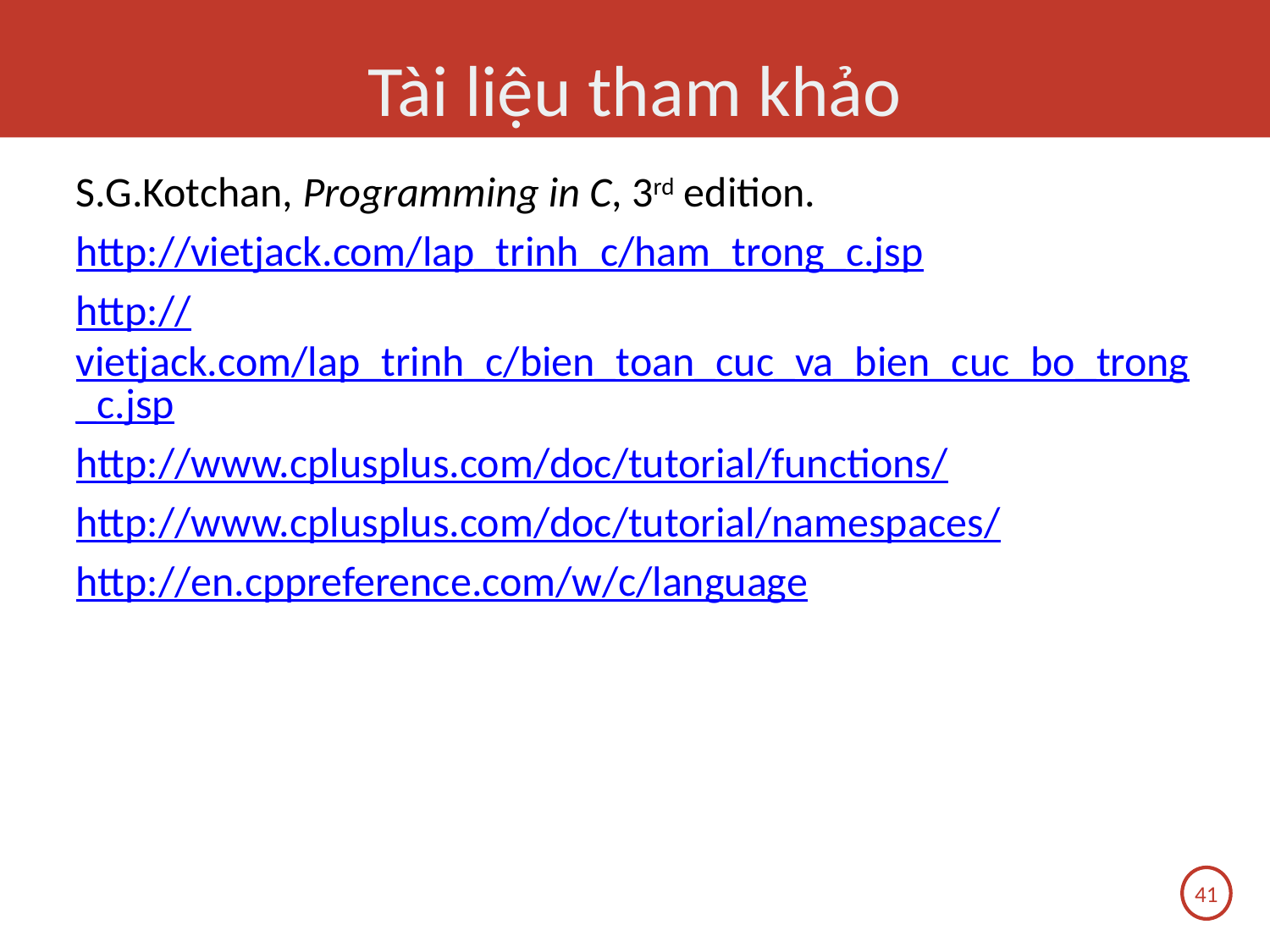

# Tài liệu tham khảo
S.G.Kotchan, Programming in C, 3rd edition.
http://vietjack.com/lap_trinh_c/ham_trong_c.jsp
http://vietjack.com/lap_trinh_c/bien_toan_cuc_va_bien_cuc_bo_trong_c.jsp
http://www.cplusplus.com/doc/tutorial/functions/
http://www.cplusplus.com/doc/tutorial/namespaces/
http://en.cppreference.com/w/c/language